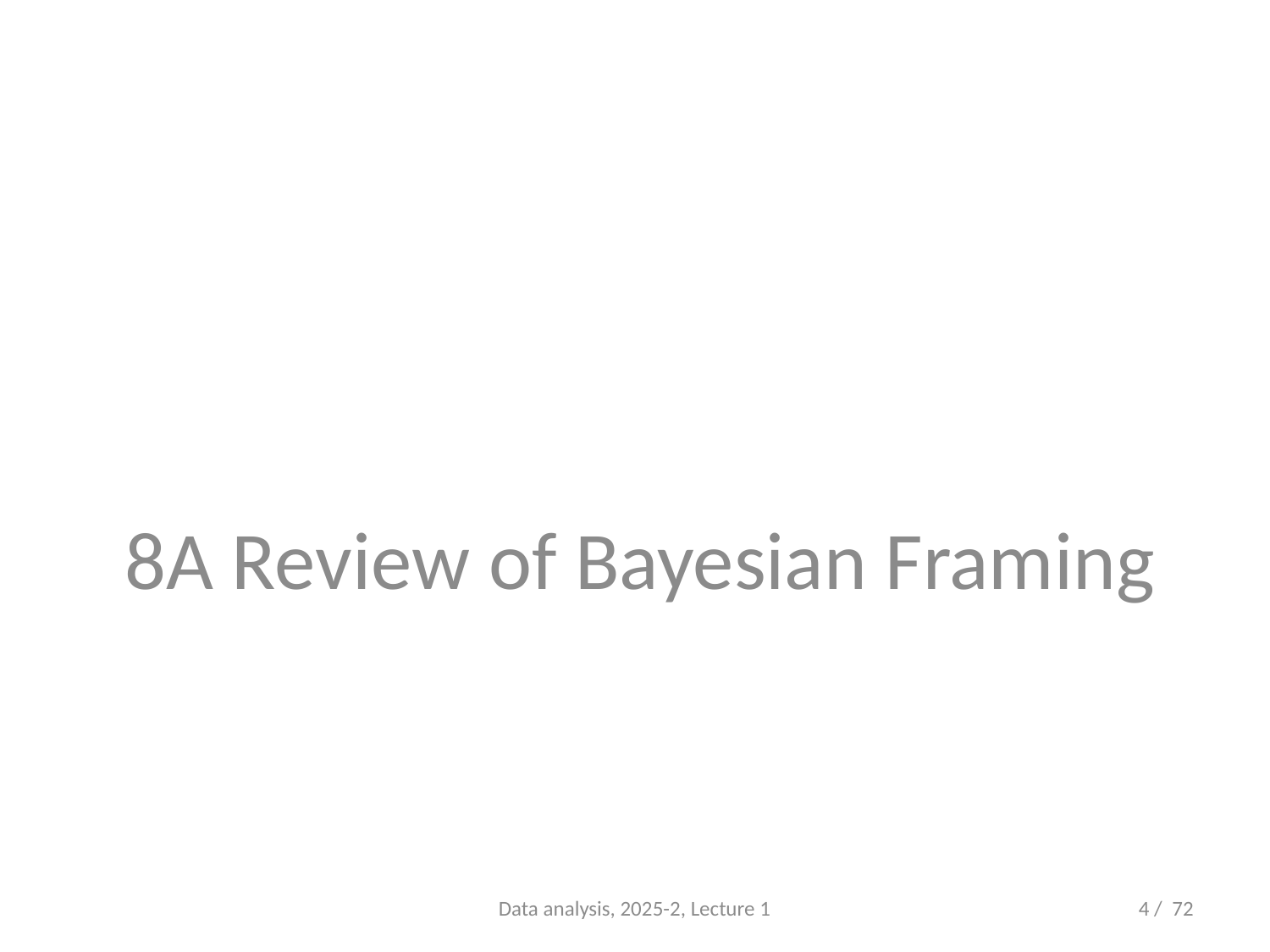

8A Review of Bayesian Framing
#
Data analysis, 2025-2, Lecture 1
4 /  72